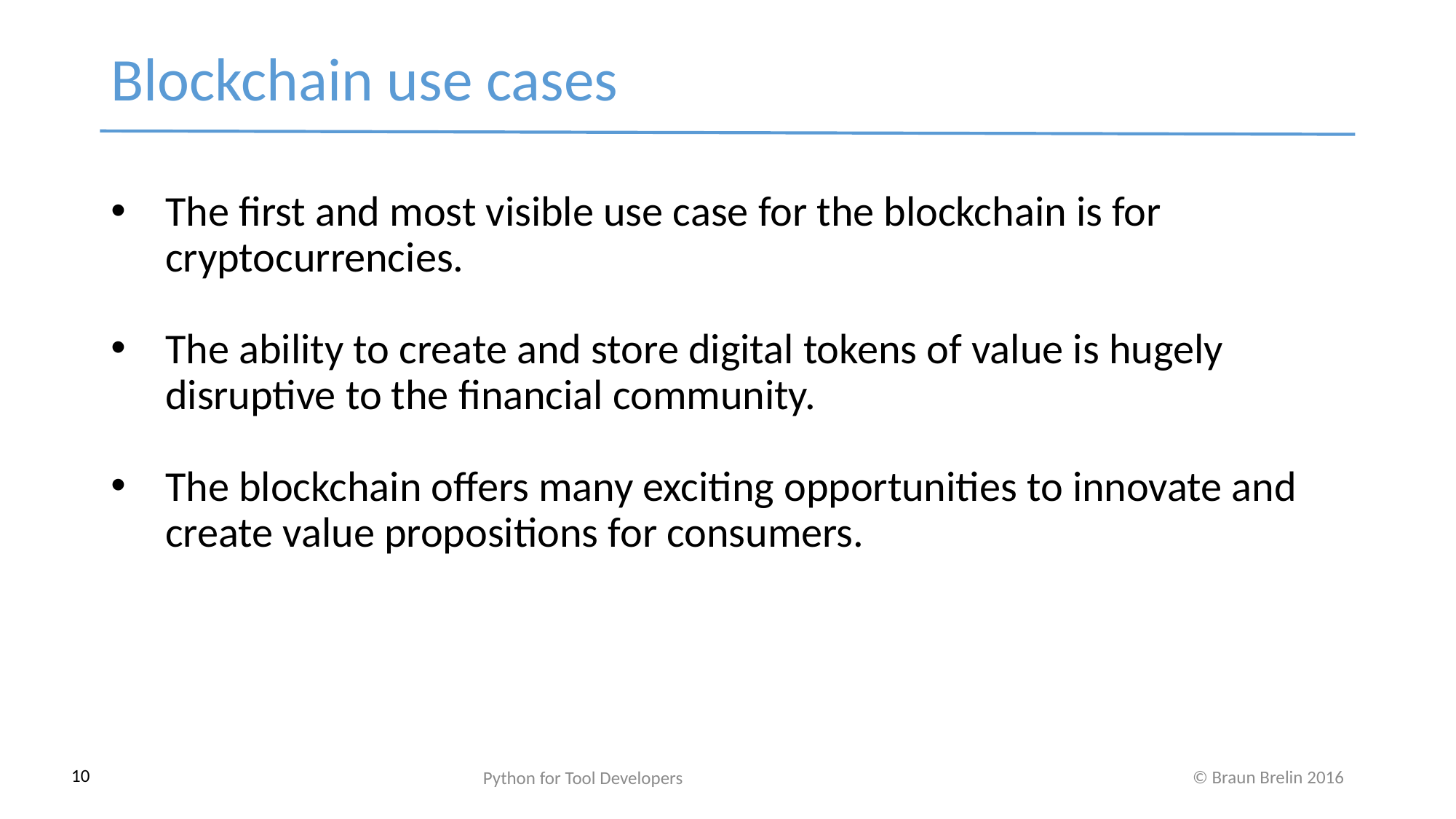

Blockchain use cases

The first and most visible use case for the blockchain is for cryptocurrencies.

The ability to create and store digital tokens of value is hugely disruptive to the financial community.

The blockchain offers many exciting opportunities to innovate and create value propositions for consumers.

Python for Tool Developers
10